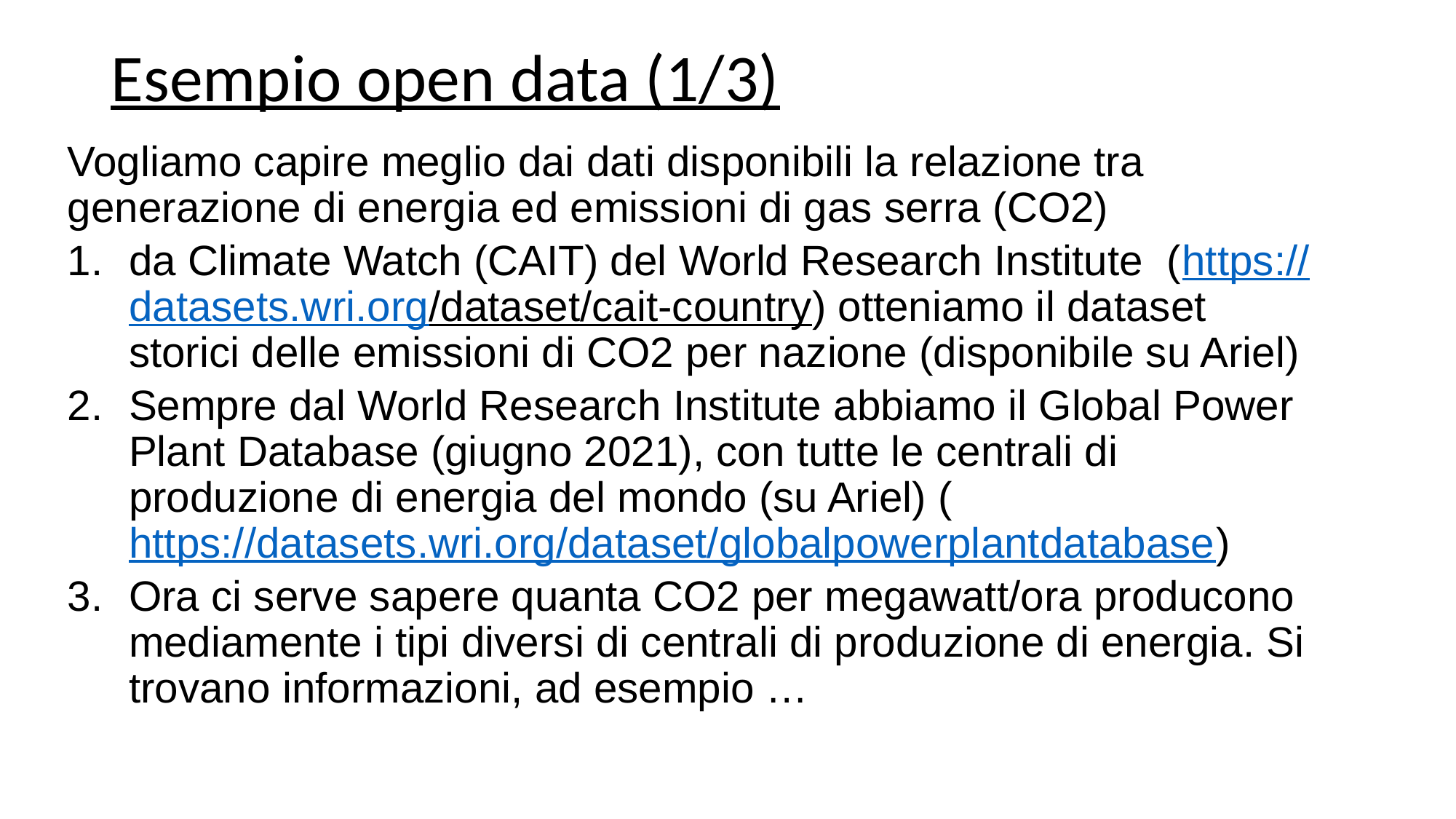

# Esempio open data (1/3)
Vogliamo capire meglio dai dati disponibili la relazione tra generazione di energia ed emissioni di gas serra (CO2)
da Climate Watch (CAIT) del World Research Institute  (https://datasets.wri.org/dataset/cait-country) otteniamo il dataset storici delle emissioni di CO2 per nazione (disponibile su Ariel)
Sempre dal World Research Institute abbiamo il Global Power Plant Database (giugno 2021), con tutte le centrali di produzione di energia del mondo (su Ariel) (https://datasets.wri.org/dataset/globalpowerplantdatabase)
Ora ci serve sapere quanta CO2 per megawatt/ora producono mediamente i tipi diversi di centrali di produzione di energia. Si trovano informazioni, ad esempio …